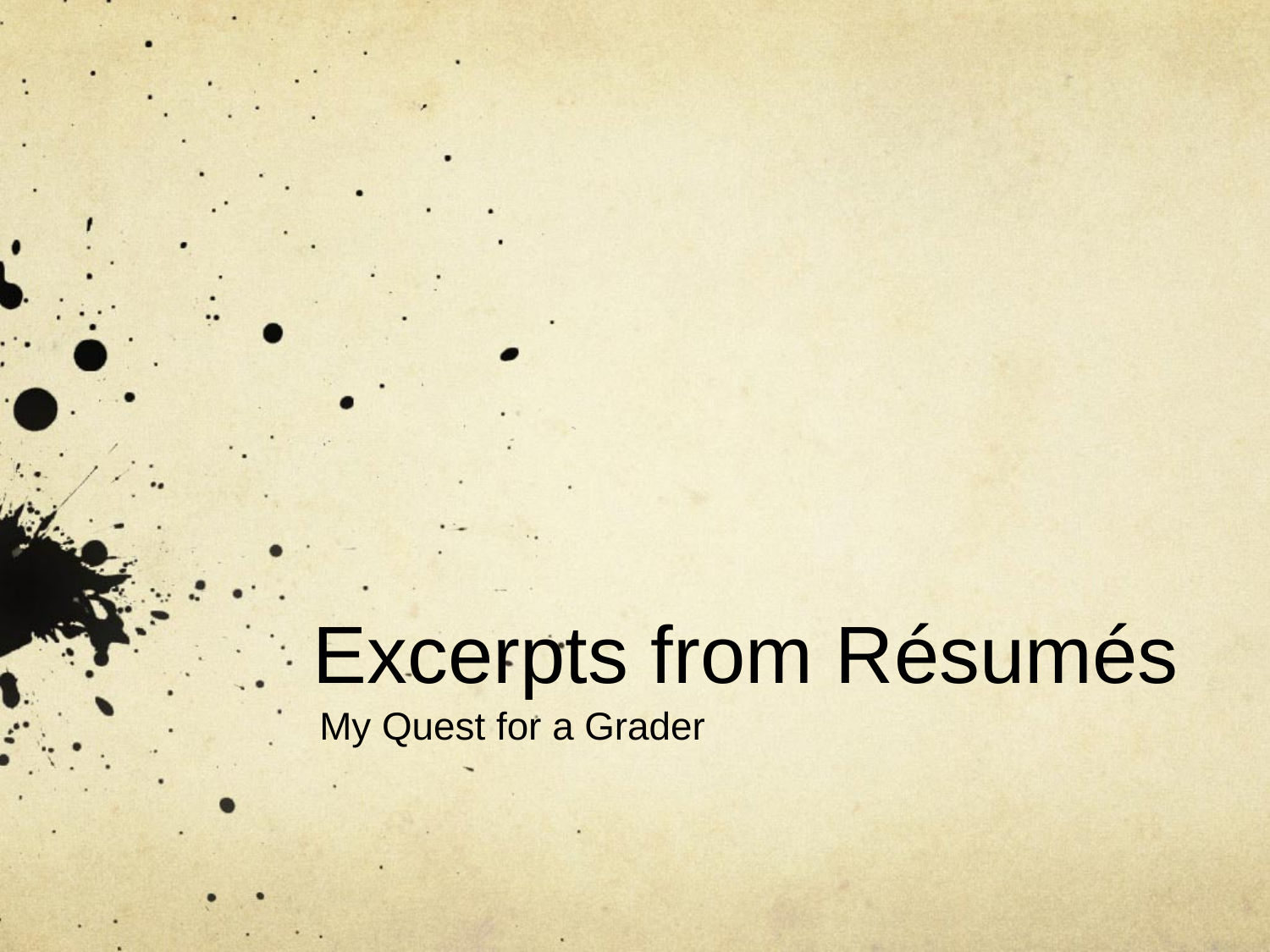

# Excerpts from Résumés
My Quest for a Grader